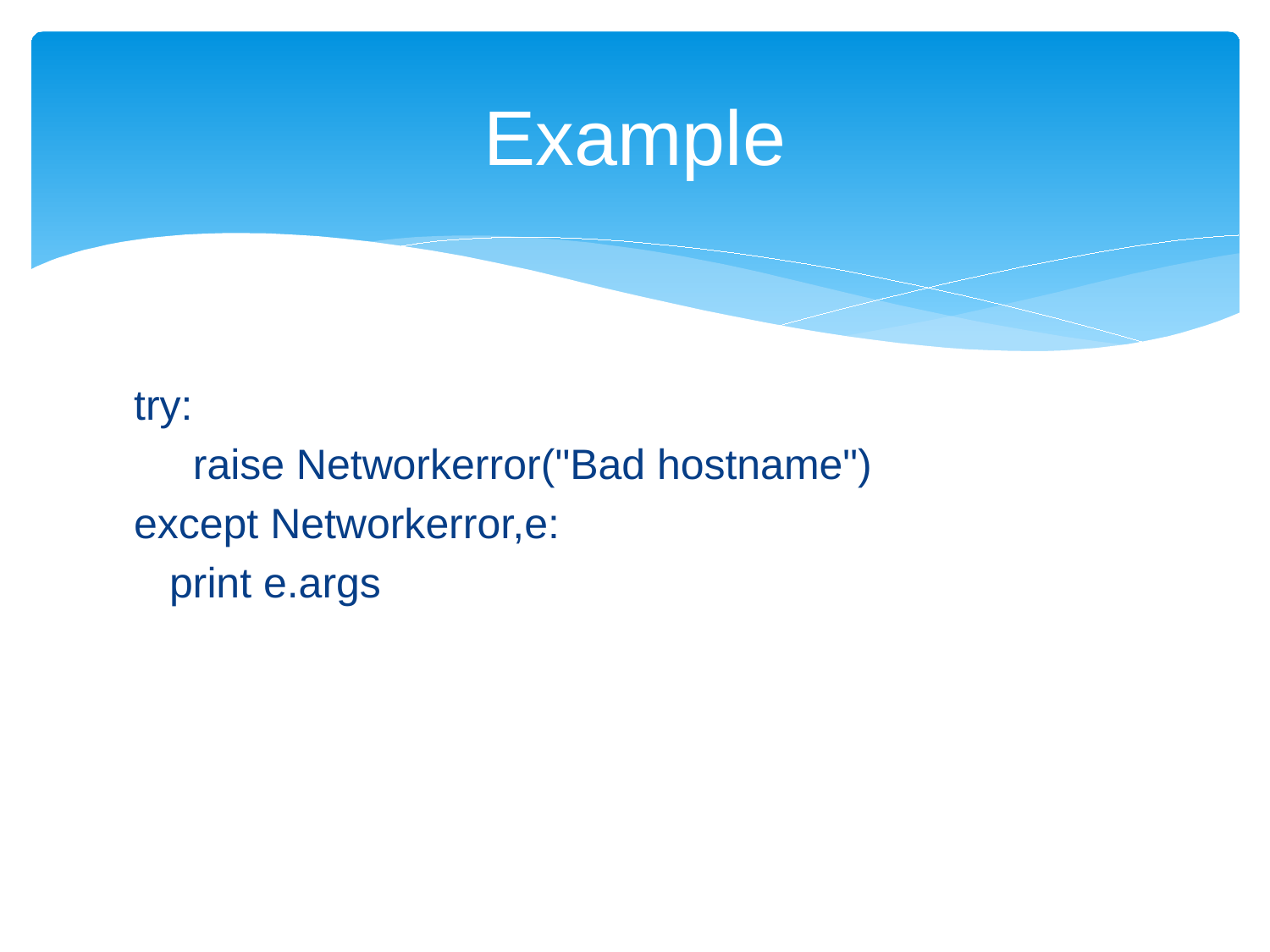

# Example
try:
     raise Networkerror("Bad hostname")
except Networkerror,e:
   print e.args